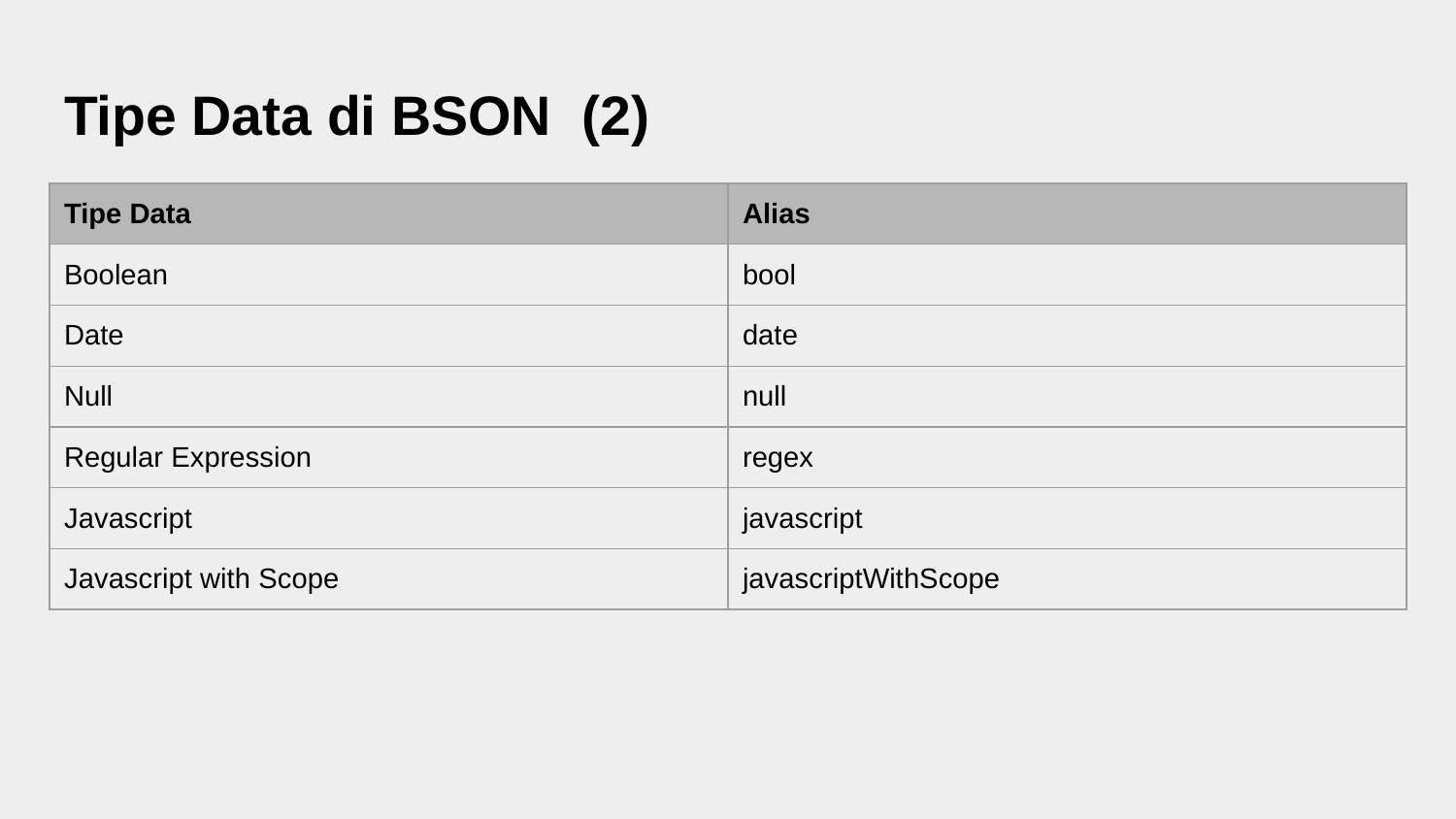

# Tipe Data di BSON  (2)
| Tipe Data | Alias |
| --- | --- |
| Boolean | bool |
| Date | date |
| Null | null |
| Regular Expression | regex |
| Javascript | javascript |
| Javascript with Scope | javascriptWithScope |